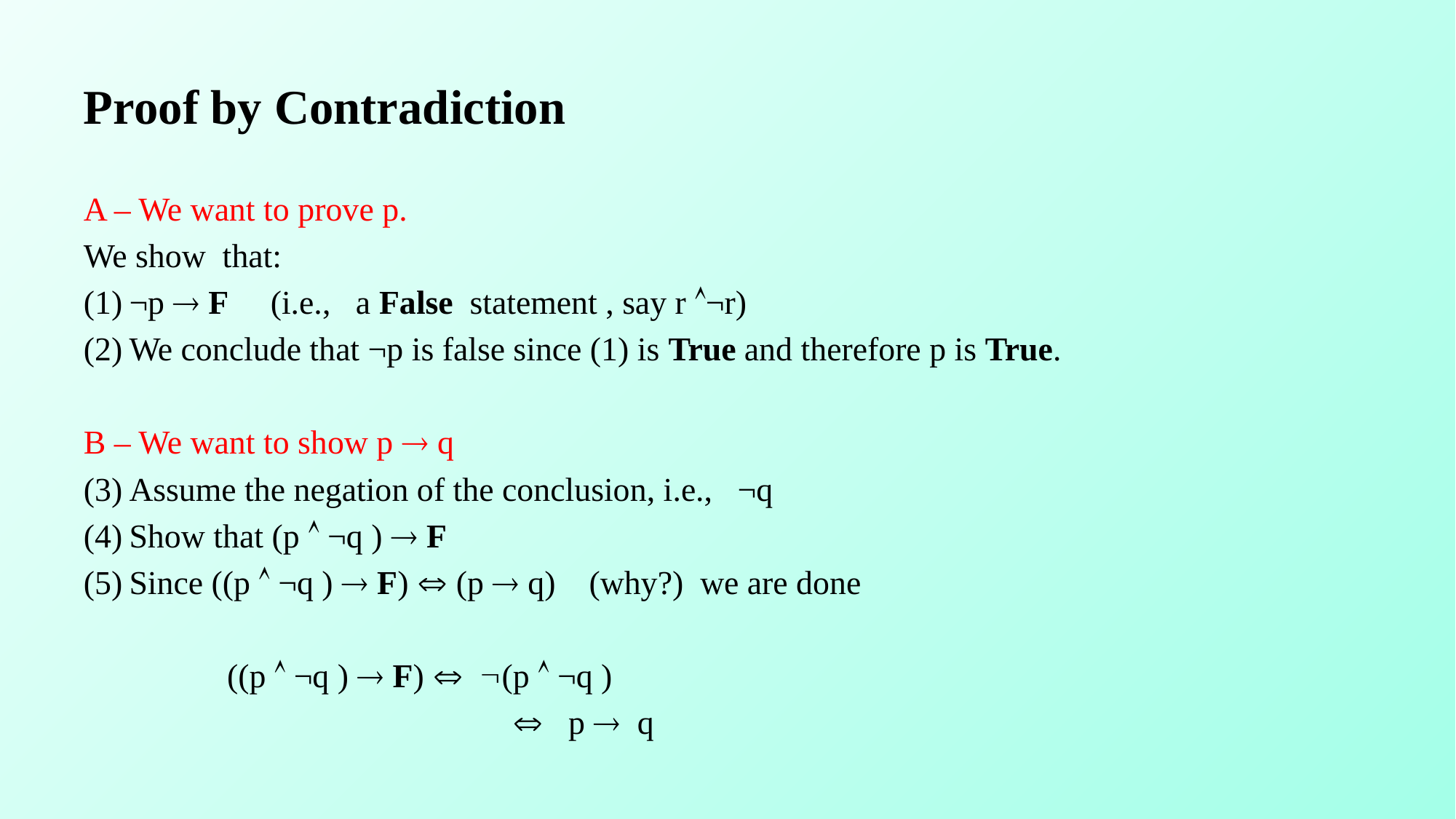

# Proof by Contradiction
A – We want to prove p.
We show  that:
¬p → F     (i.e.,   a False  statement , say r ∧¬r)
We conclude that ¬p is false since (1) is True and therefore p is True.

B – We want to show p → q
Assume the negation of the conclusion, i.e.,   ¬q
Show that (p ∧ ¬q ) → F
Since ((p ∧ ¬q ) → F) ⇔ (p → q)    (why?)  we are done

	      ((p ∧ ¬q ) → F) ⇔  ¬(p ∧ ¬q )
			              ⇔   p →  q